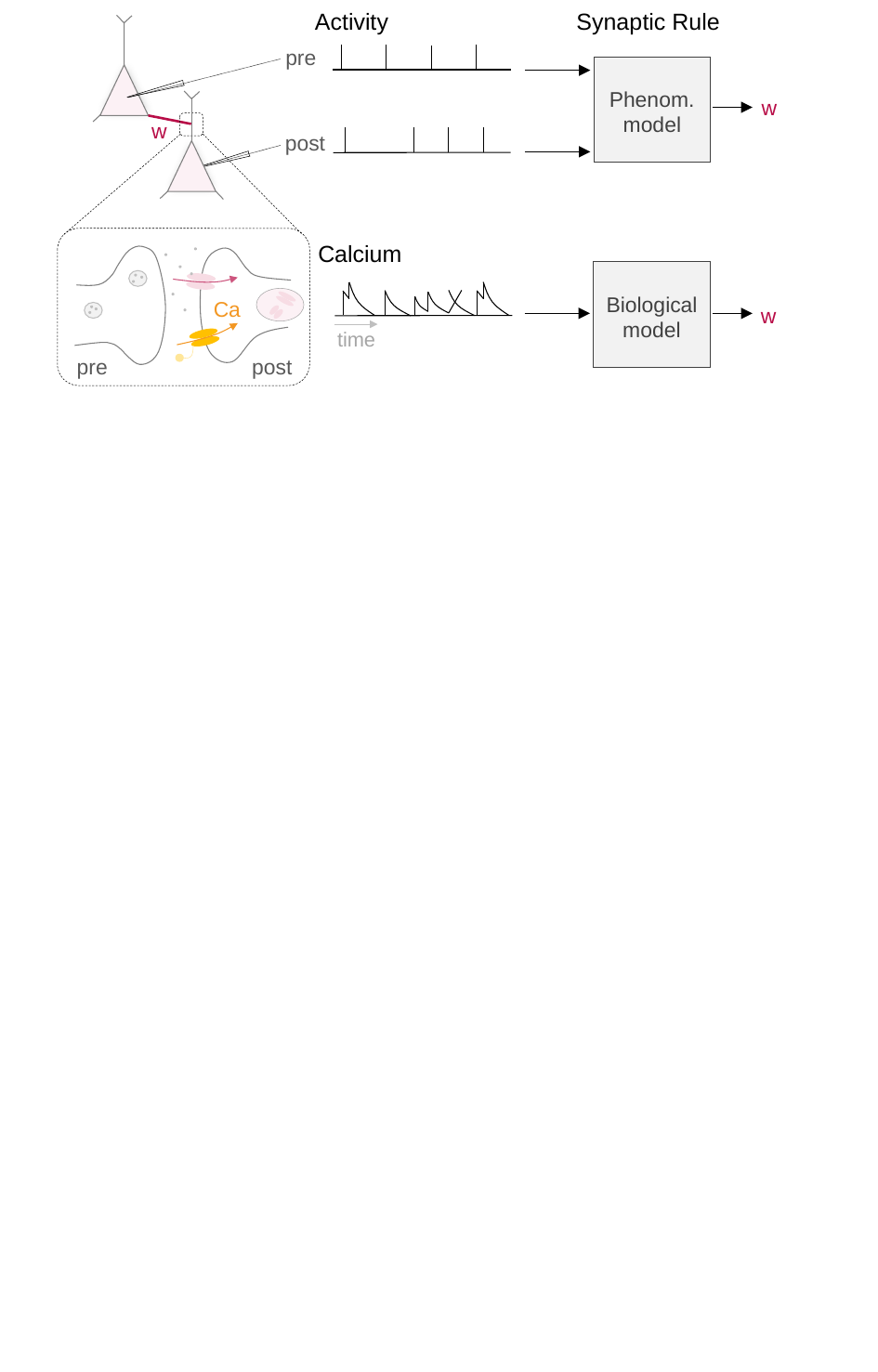

Activity
Synaptic Rule

pre

Phenom.
model
w

w

post

Ca

Calcium

Biological
model

w

time
pre
post